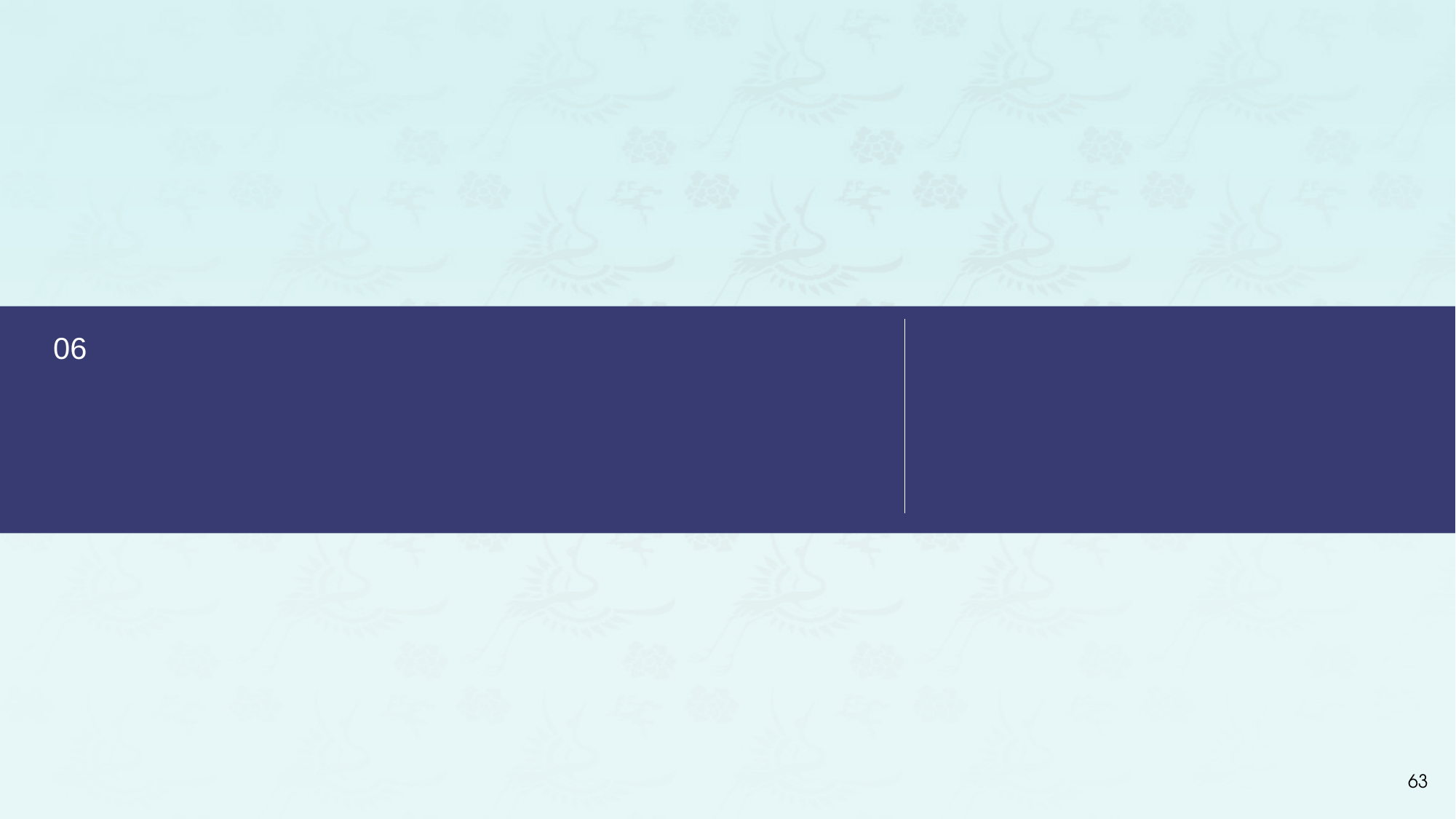

06
Android Studio
Service & Receiver
63